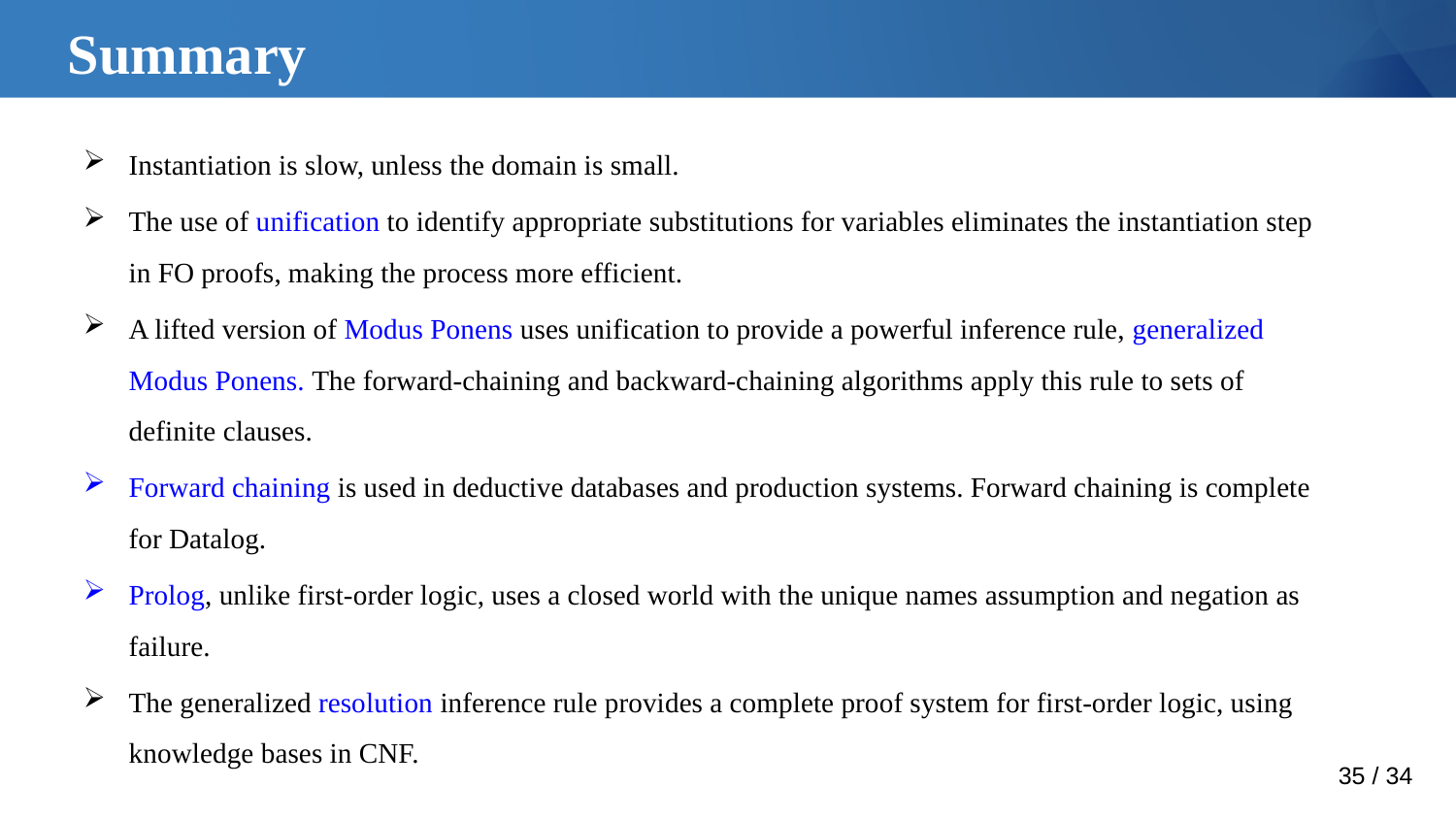

# Summary
Instantiation is slow, unless the domain is small.
The use of unification to identify appropriate substitutions for variables eliminates the instantiation step in FO proofs, making the process more efficient.
A lifted version of Modus Ponens uses unification to provide a powerful inference rule, generalized Modus Ponens. The forward-chaining and backward-chaining algorithms apply this rule to sets of definite clauses.
Forward chaining is used in deductive databases and production systems. Forward chaining is complete for Datalog.
Prolog, unlike first-order logic, uses a closed world with the unique names assumption and negation as failure.
The generalized resolution inference rule provides a complete proof system for first-order logic, using knowledge bases in CNF.